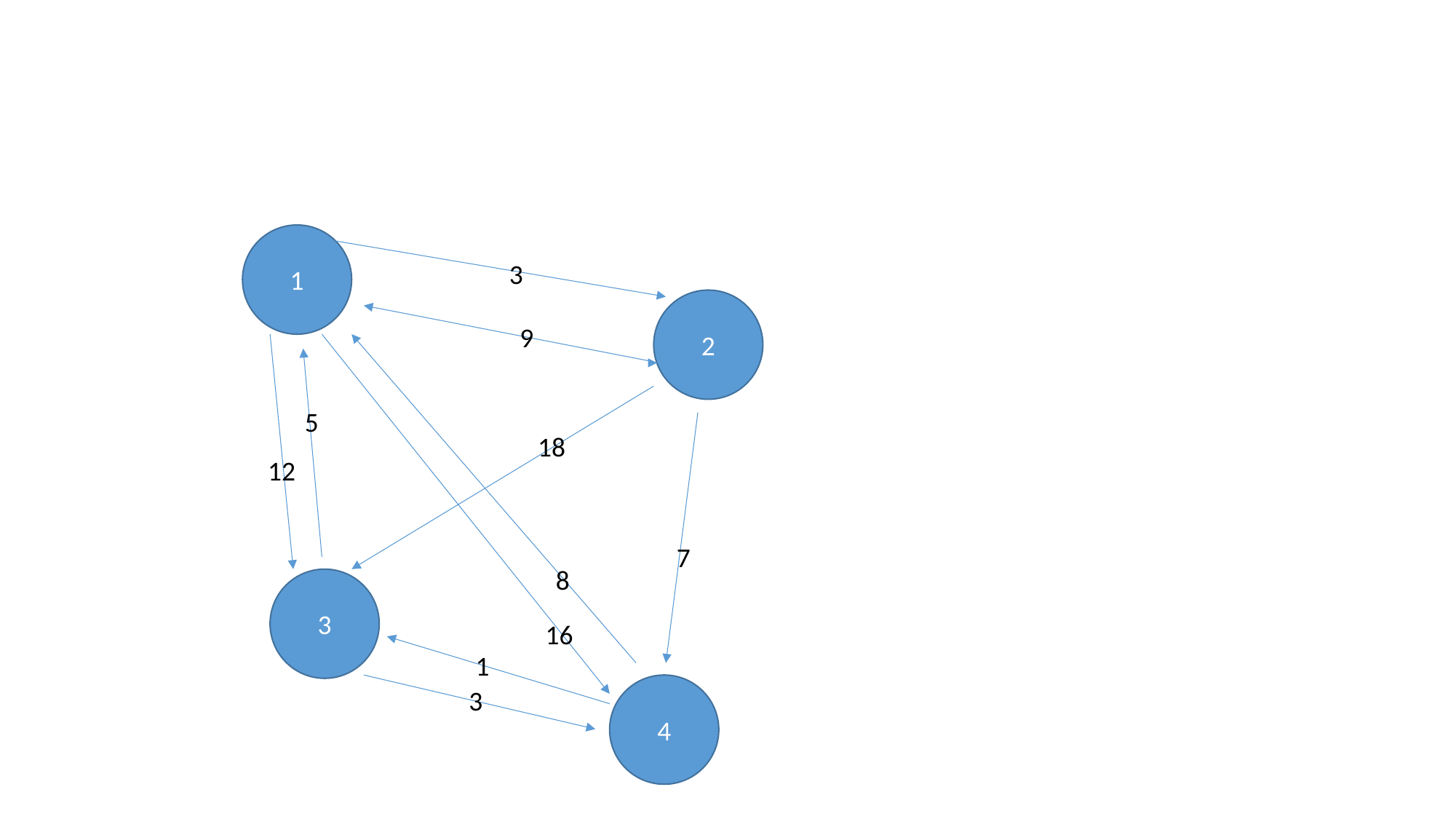

1
3
2
9
5
18
12
7
8
3
16
1
4
3